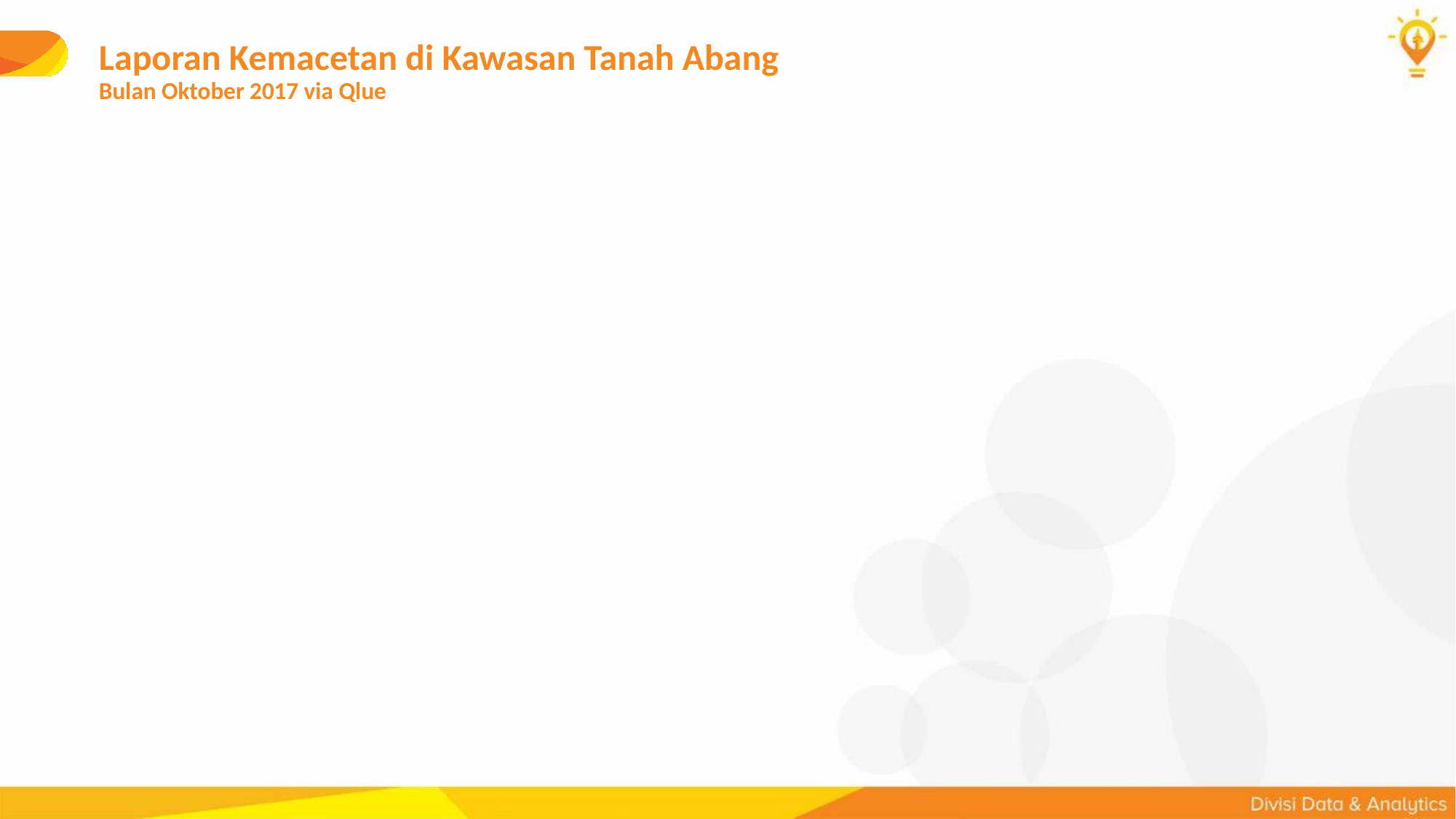

Laporan Kemacetan di Kawasan Tanah Abang
Bulan Oktober 2017 via Qlue